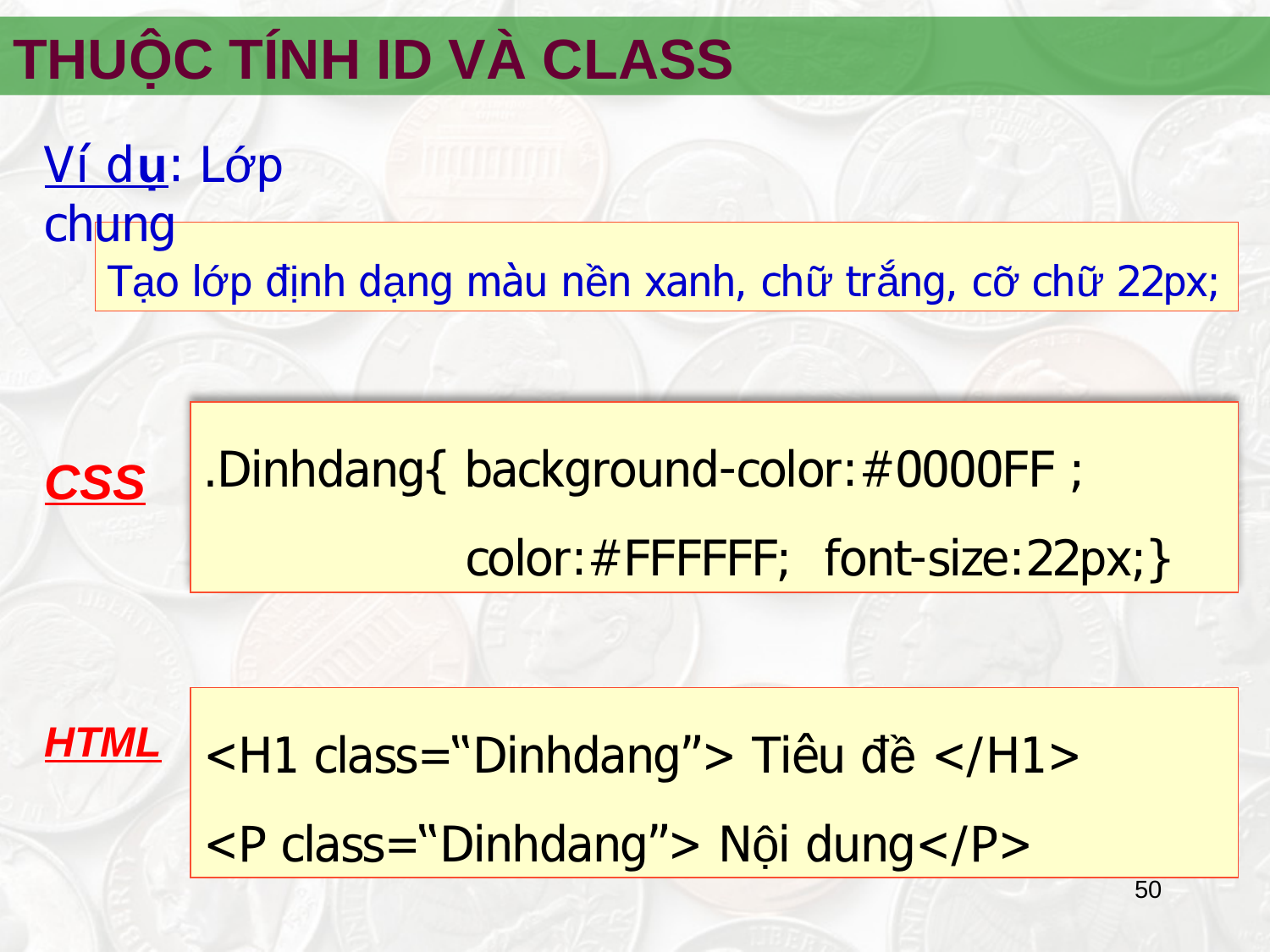

THUỘC TÍNH ID VÀ CLASS
Ví dụ: Lớp chung

Tạo lớp định dạng màu nền xanh, chữ trắng, cỡ chữ 22px;
.Dinhdang{ background-color:#0000FF ;
                 color:#FFFFFF;  font-size:22px;}
CSS

<H1 class=“Dinhdang”> Tiêu đề </H1>
<P class=“Dinhdang”> Nội dung</P>
HTML
50